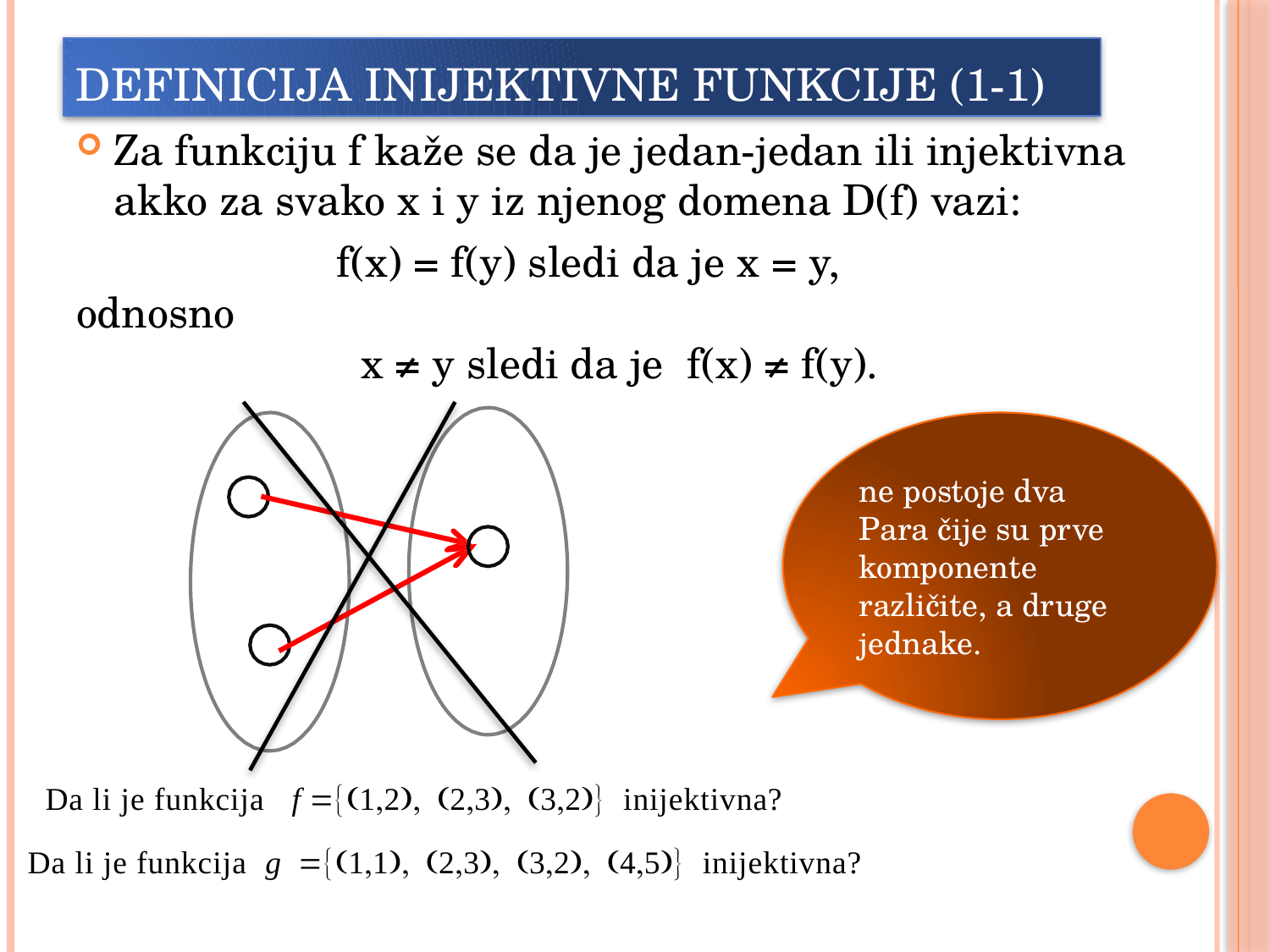

# Definicija inijektivne funkcije (1-1)
Za funkciju f kaže se da je jedan-jedan ili injektivna akko za svako x i y iz njenog domena D(f) vazi:
                      f(x) = f(y) sledi da je x = y,
odnosno
                        x ≠ y sledi da je  f(x) ≠ f(y).

ne postoje dva
Para čije su prve komponente različite, a druge jednake.

Da li je funkcija   f ={(1,2), (2,3), (3,2)} inijektivna?
Da li je funkcija  g  ={(1,1), (2,3), (3,2), (4,5)} inijektivna?